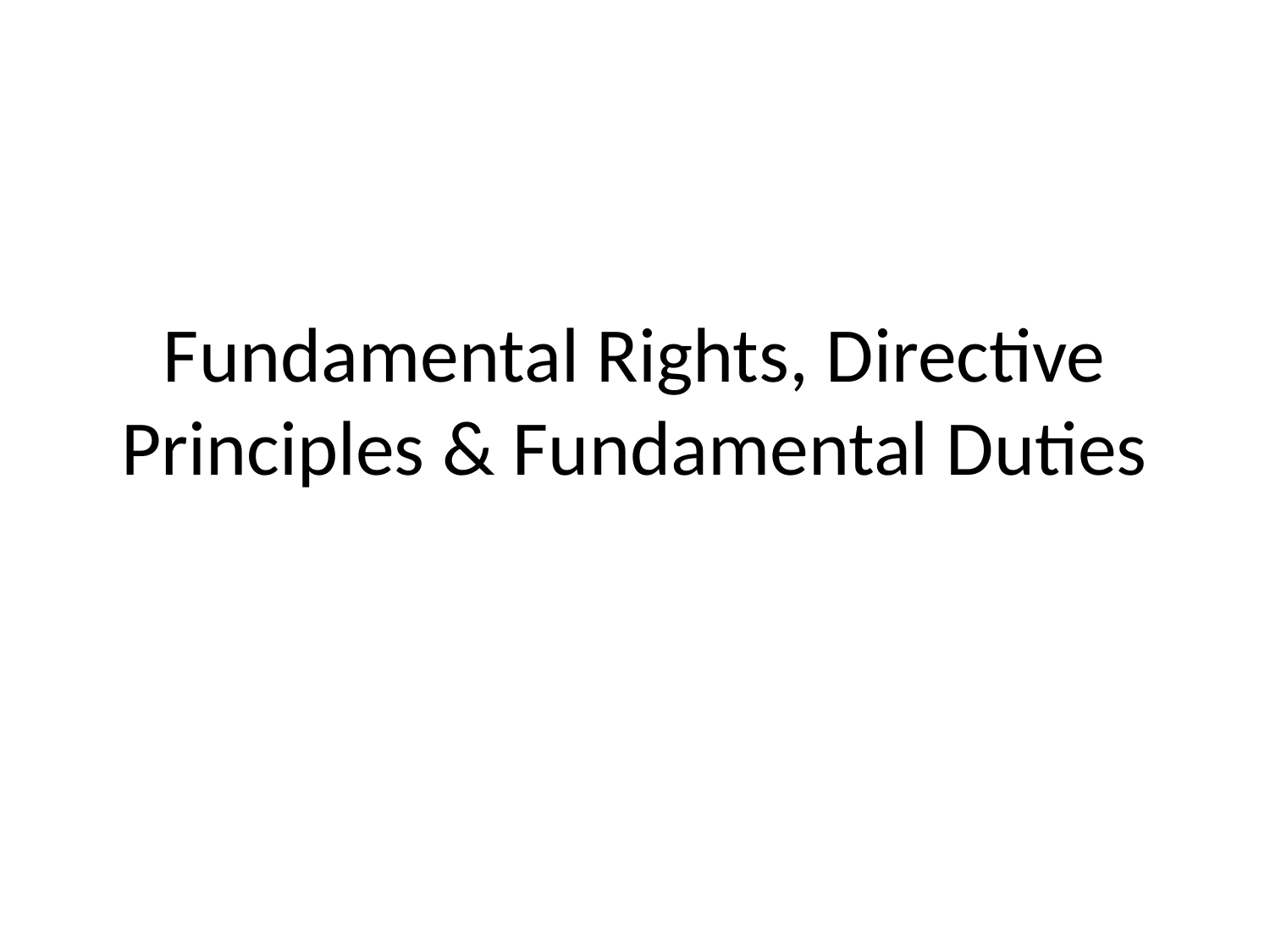

# Fundamental Rights, Directive Principles & Fundamental Duties